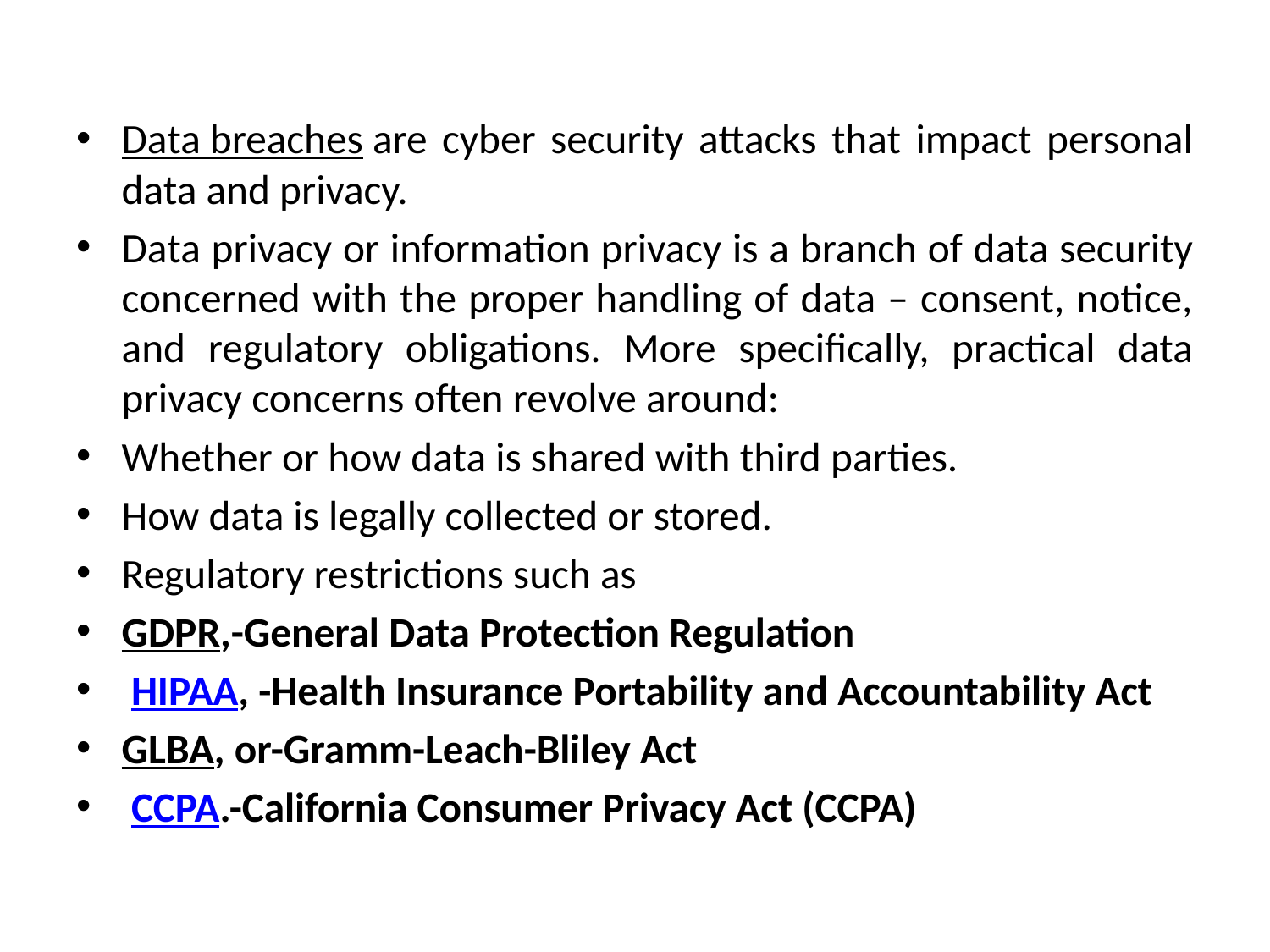

Data breaches are cyber security attacks that impact personal data and privacy.
Data privacy or information privacy is a branch of data security concerned with the proper handling of data – consent, notice, and regulatory obligations. More specifically, practical data privacy concerns often revolve around:
Whether or how data is shared with third parties.
How data is legally collected or stored.
Regulatory restrictions such as
GDPR,-General Data Protection Regulation
 HIPAA, -Health Insurance Portability and Accountability Act
GLBA, or-Gramm-Leach-Bliley Act
 CCPA.-California Consumer Privacy Act (CCPA)